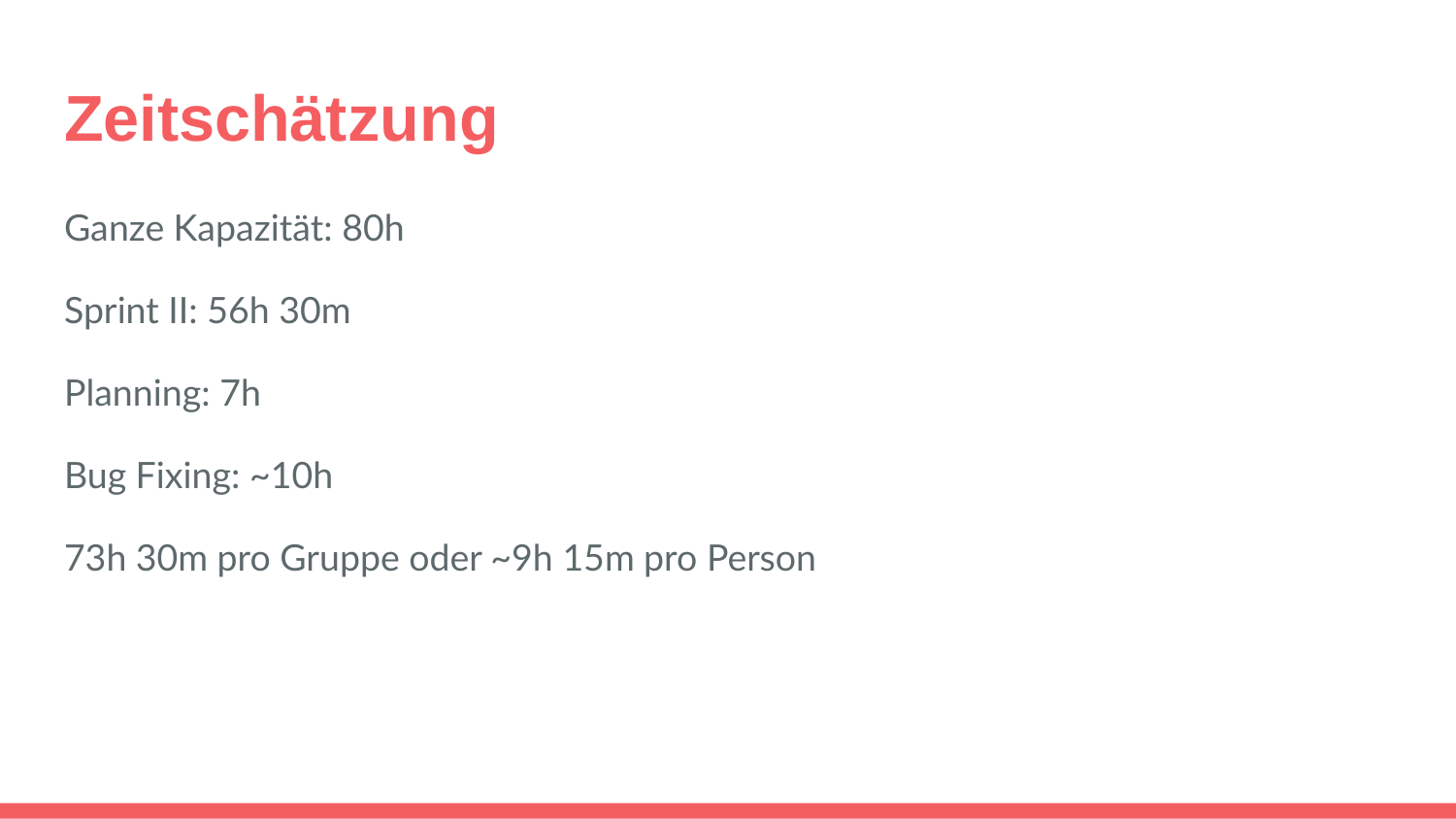

# Zeitschätzung
Ganze Kapazität: 80h
Sprint II: 56h 30m
Planning: 7h
Bug Fixing: ~10h
73h 30m pro Gruppe oder ~9h 15m pro Person